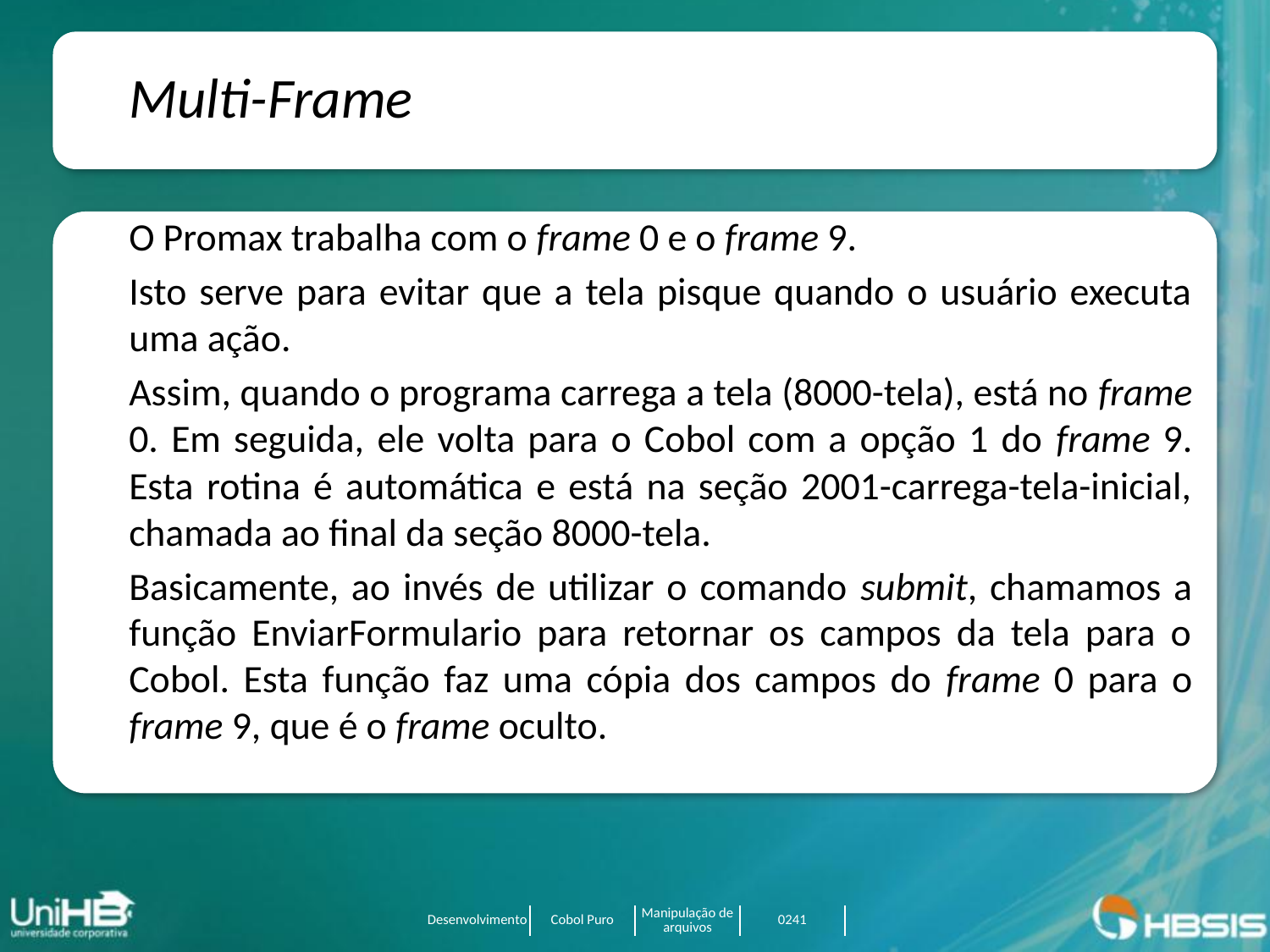

Multi-Frame
O Promax trabalha com o frame 0 e o frame 9.
Isto serve para evitar que a tela pisque quando o usuário executa uma ação.
Assim, quando o programa carrega a tela (8000-tela), está no frame 0. Em seguida, ele volta para o Cobol com a opção 1 do frame 9. Esta rotina é automática e está na seção 2001-carrega-tela-inicial, chamada ao final da seção 8000-tela.
Basicamente, ao invés de utilizar o comando submit, chamamos a função EnviarFormulario para retornar os campos da tela para o Cobol. Esta função faz uma cópia dos campos do frame 0 para o frame 9, que é o frame oculto.